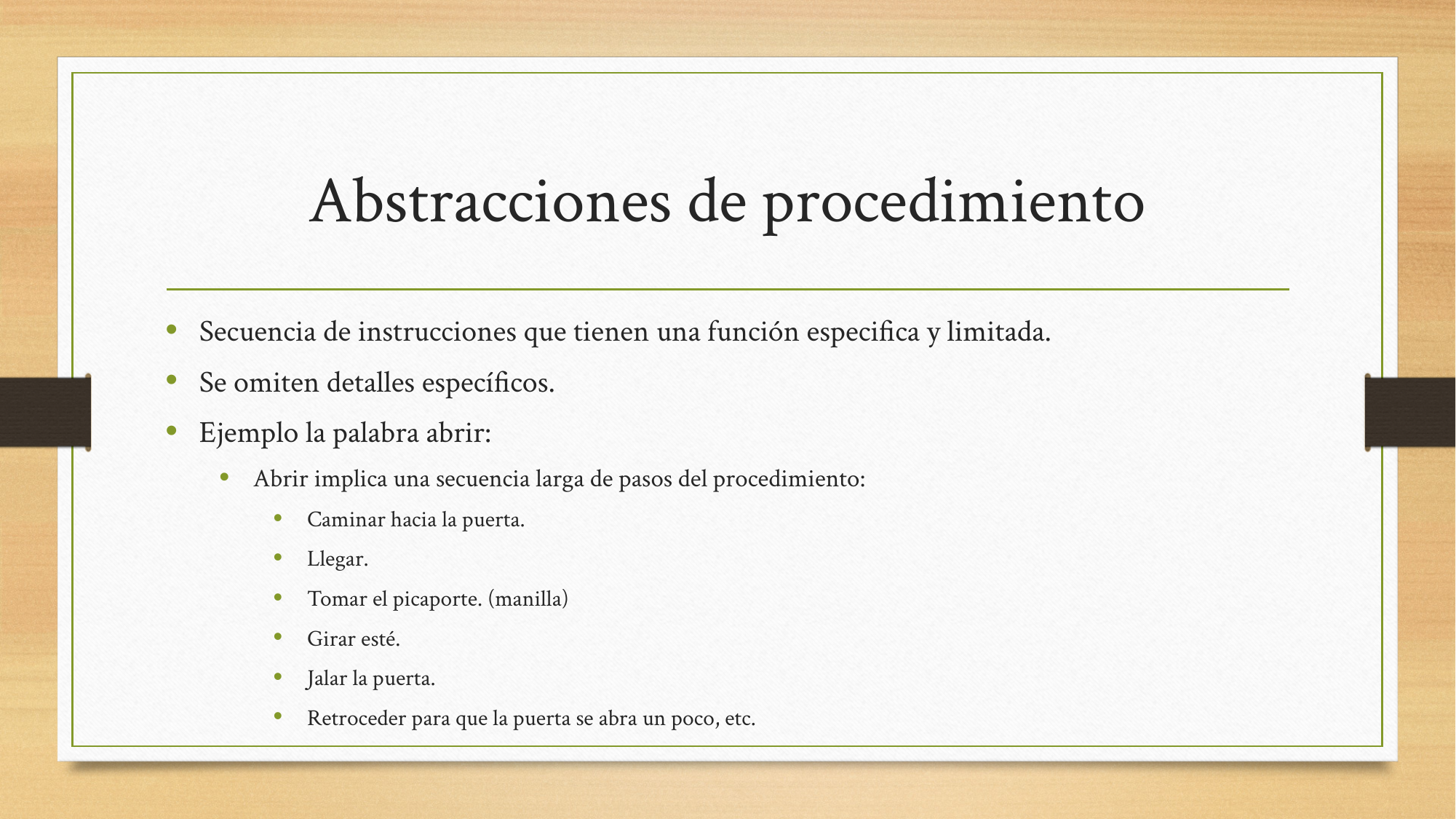

# Abstracciones de procedimiento
Secuencia de instrucciones que tienen una función especifica y limitada.
Se omiten detalles específicos.
Ejemplo la palabra abrir:
Abrir implica una secuencia larga de pasos del procedimiento:
Caminar hacia la puerta.
Llegar.
Tomar el picaporte. (manilla)
Girar esté.
Jalar la puerta.
Retroceder para que la puerta se abra un poco, etc.